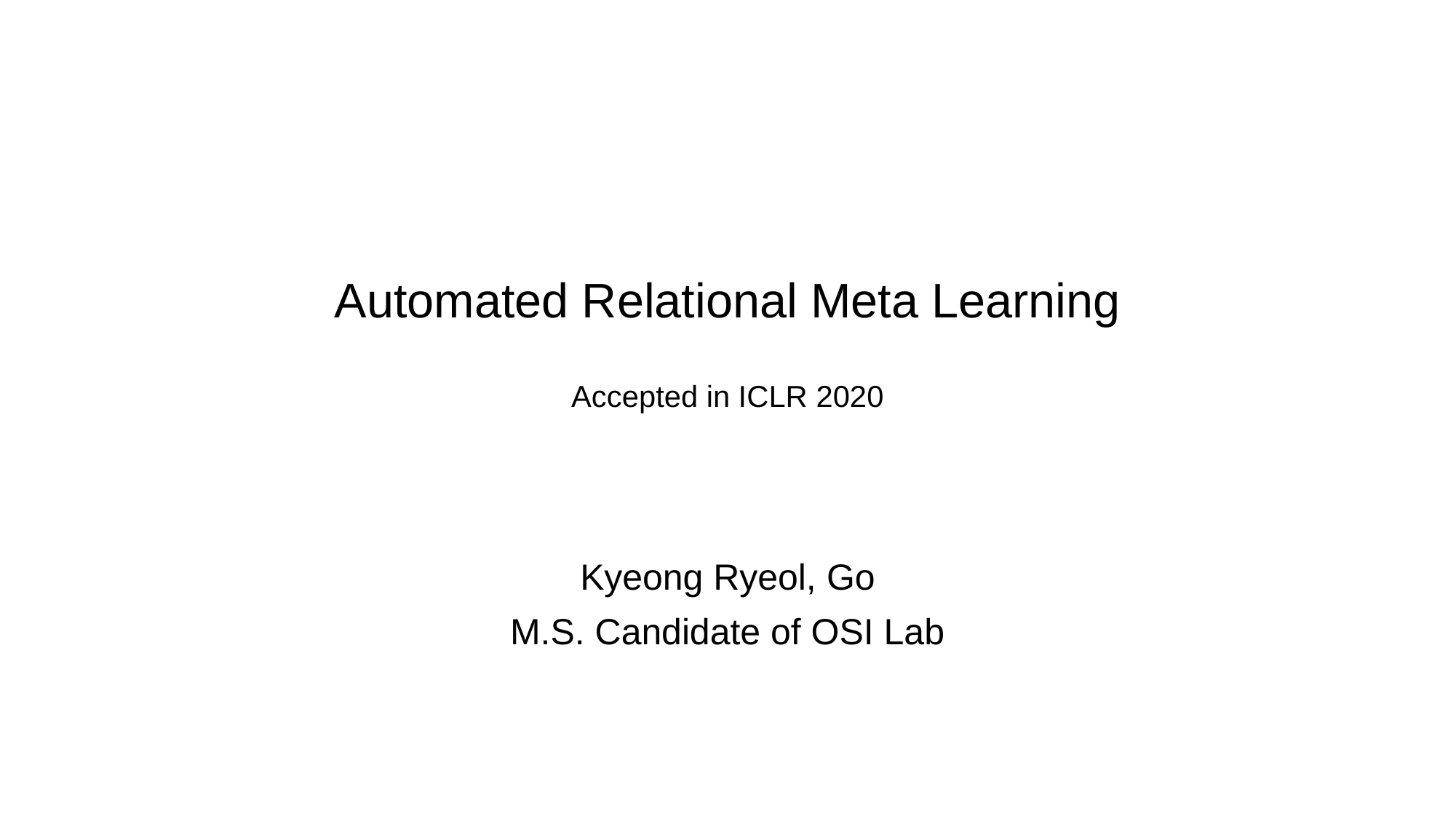

# Automated Relational Meta Learning Accepted in ICLR 2020
Kyeong Ryeol, Go
M.S. Candidate of OSI Lab